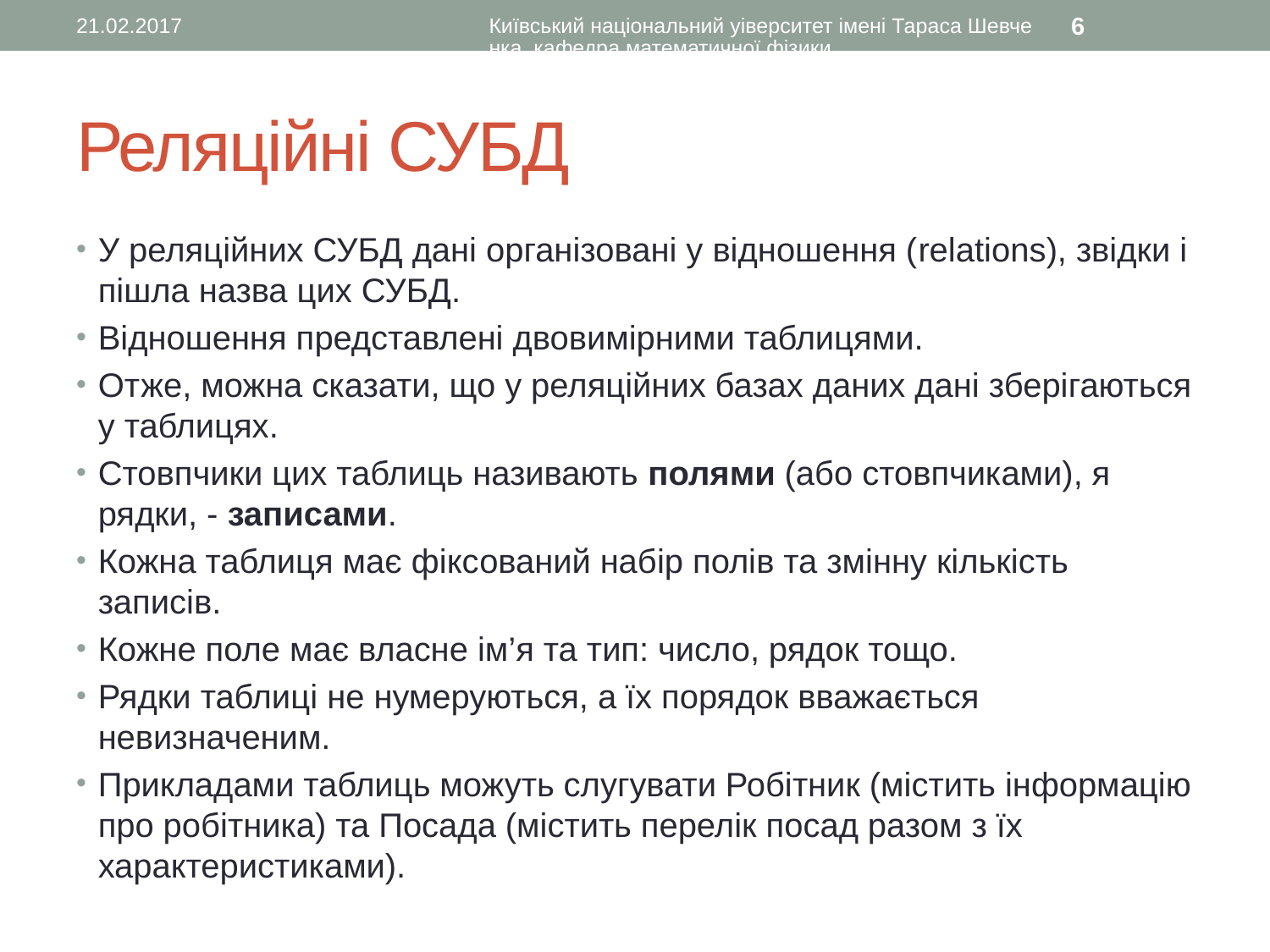

21.02.2017
Київський національний уіверситет імені Тараса Шевченка, кафедра математичної фізики
6
# Реляційні СУБД
У реляційних СУБД дані організовані у відношення (relations), звідки і пішла назва цих СУБД.
Відношення представлені двовимірними таблицями.
Отже, можна сказати, що у реляційних базах даних дані зберігаються у таблицях.
Стовпчики цих таблиць називають полями (або стовпчиками), я рядки, - записами.
Кожна таблиця має фіксований набір полів та змінну кількість записів.
Кожне поле має власне ім’я та тип: число, рядок тощо.
Рядки таблиці не нумеруються, а їх порядок вважається невизначеним.
Прикладами таблиць можуть слугувати Робітник (містить інформацію про робітника) та Посада (містить перелік посад разом з їх характеристиками).